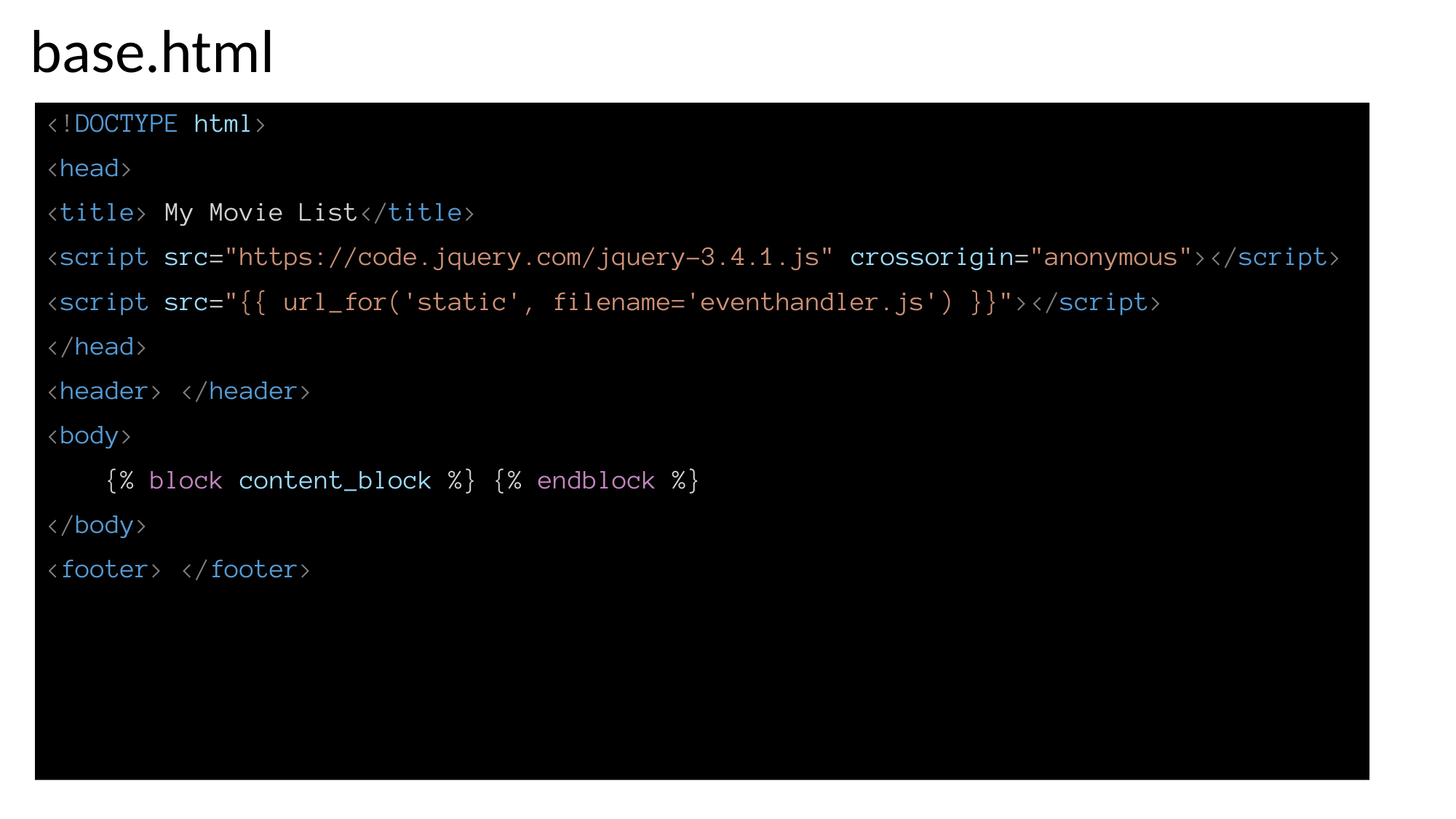

# base.html
<!DOCTYPE html>
<head>
<title> My Movie List</title>
<script src="https://code.jquery.com/jquery-3.4.1.js" crossorigin="anonymous"></script>
<script src="{{ url_for('static', filename='eventhandler.js') }}"></script>
</head>
<header> </header>
<body>
    {% block content_block %} {% endblock %}
</body>
<footer> </footer>